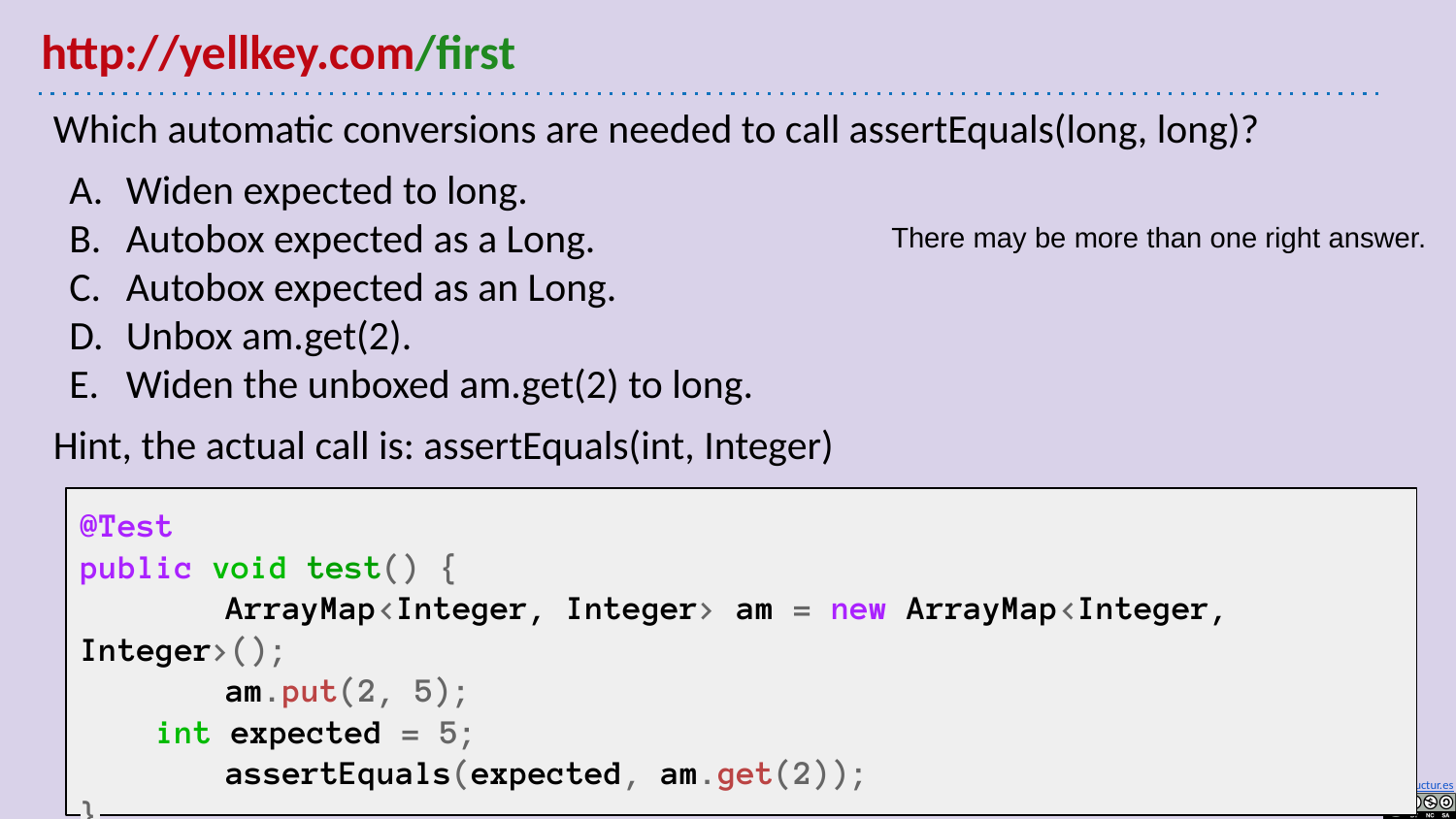

# http://yellkey.com/first
Which automatic conversions are needed to call assertEquals(long, long)?
Widen expected to long.
Autobox expected as a Long.
Autobox expected as an Long.
Unbox am.get(2).
Widen the unboxed am.get(2) to long.
Hint, the actual call is: assertEquals(int, Integer)
There may be more than one right answer.
@Test
public void test() {
	ArrayMap<Integer, Integer> am = new ArrayMap<Integer, Integer>();
	am.put(2, 5);
    int expected = 5;
	assertEquals(expected, am.get(2));
}